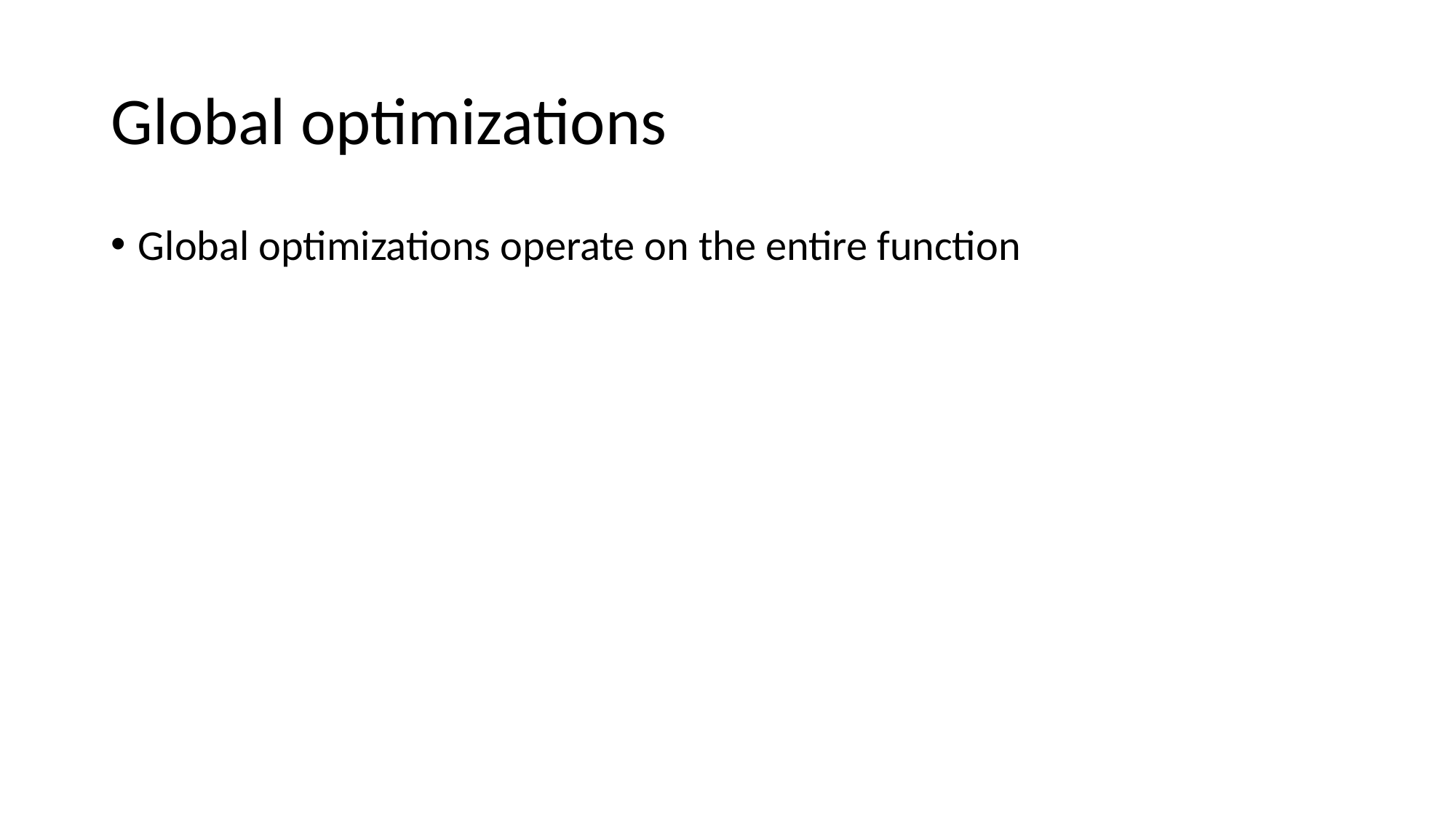

# Global optimizations
Global optimizations operate on the entire function